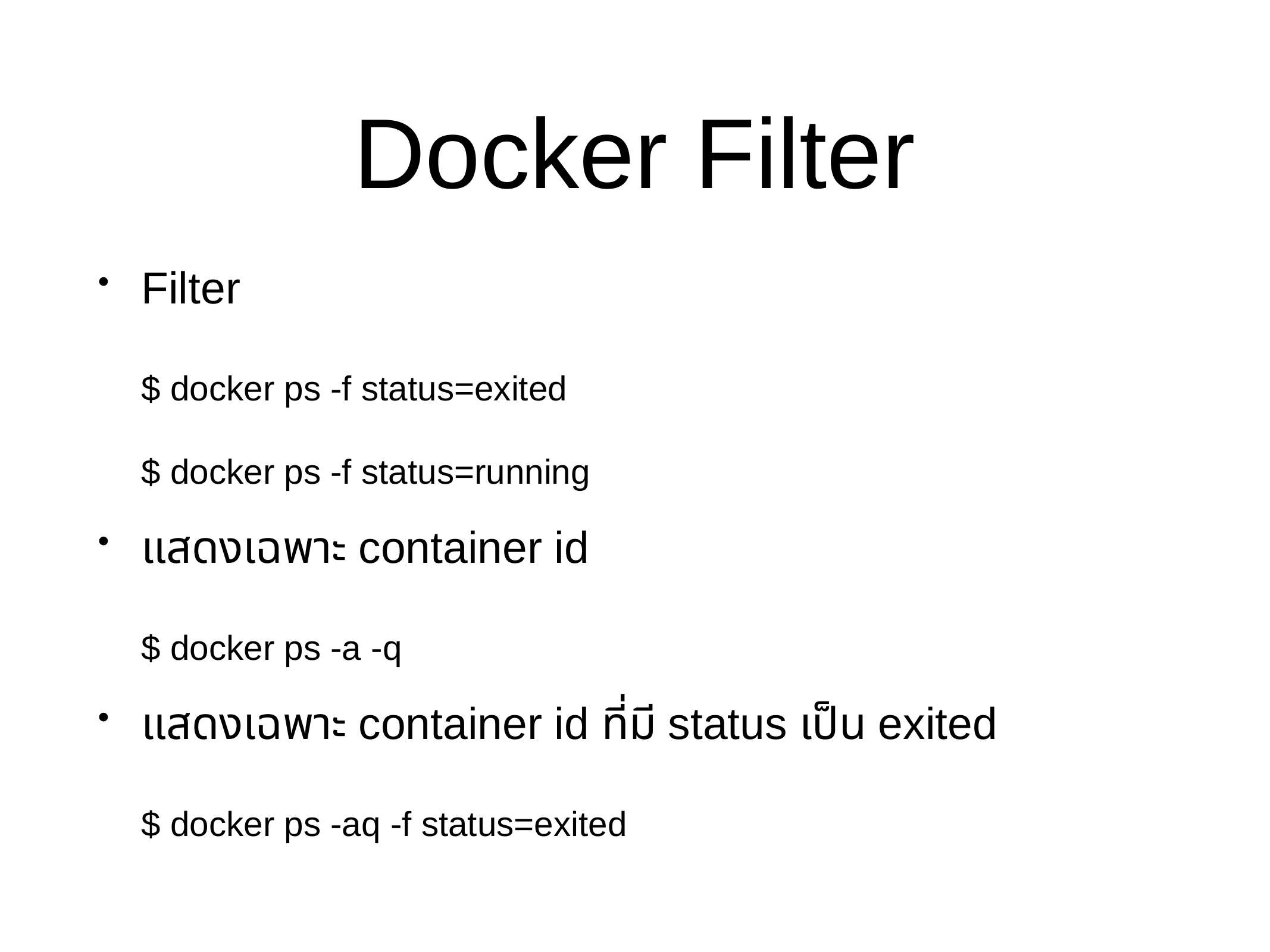

13
# Docker Filter
Filter
$ docker ps -f status=exited
$ docker ps -f status=running
แสดงเฉพาะ container id
$ docker ps -a -q
แสดงเฉพาะ container id ที่มี status เป็น exited
$ docker ps -aq -f status=exited